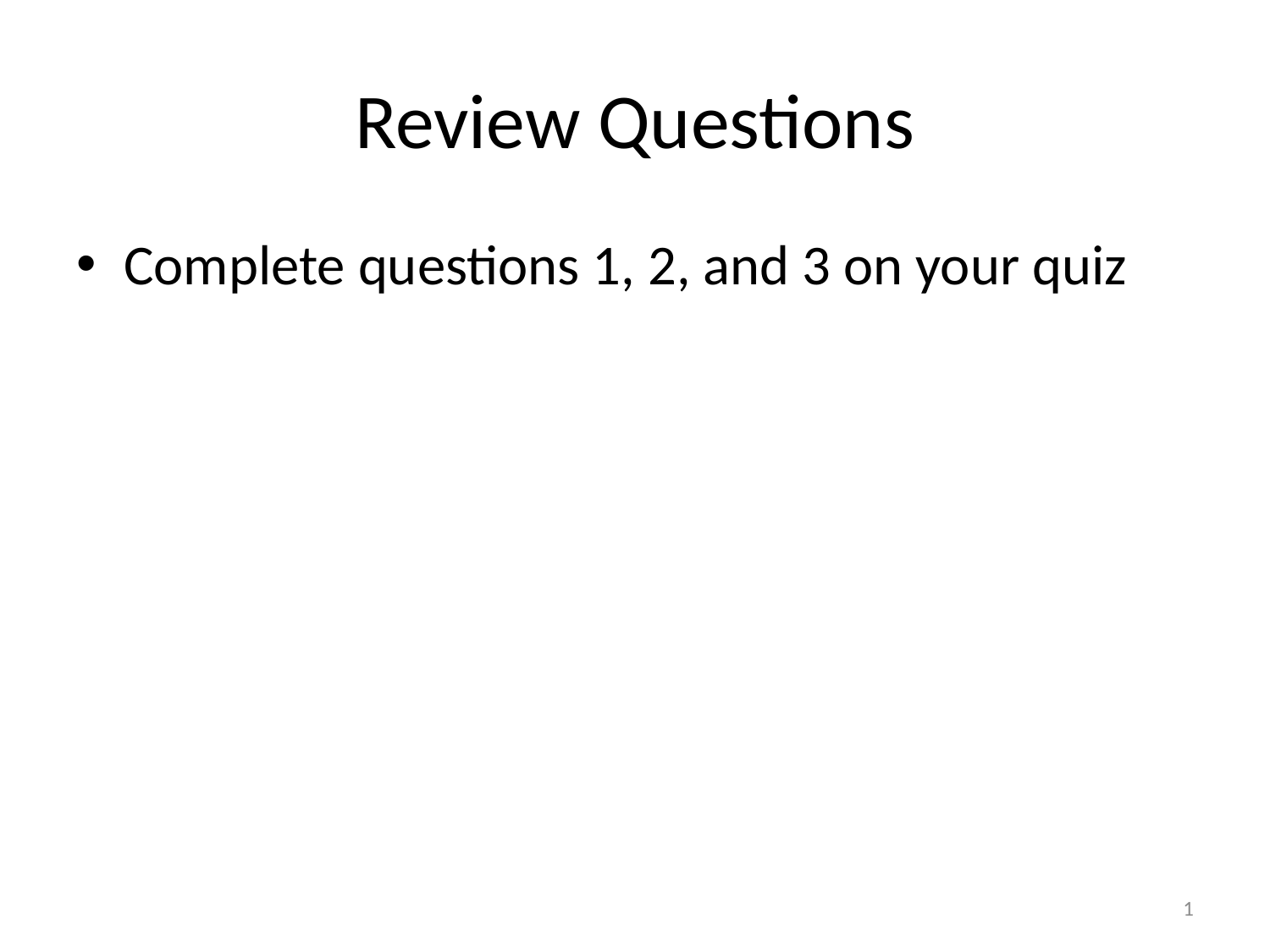

# Review Questions
Complete questions 1, 2, and 3 on your quiz
1